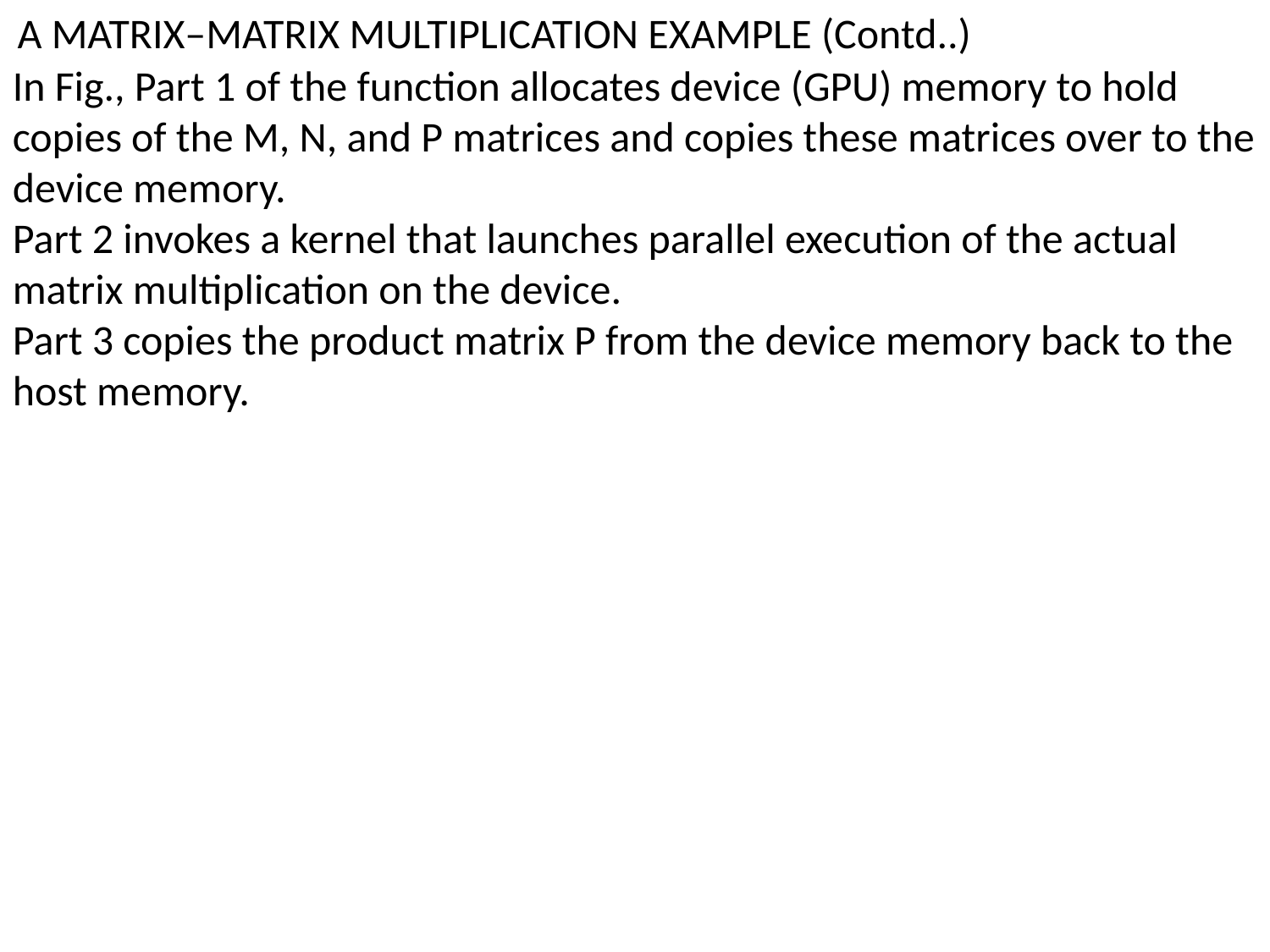

A MATRIX–MATRIX MULTIPLICATION EXAMPLE (Contd..)
In Fig., Part 1 of the function allocates device (GPU) memory to hold
copies of the M, N, and P matrices and copies these matrices over to the
device memory.
Part 2 invokes a kernel that launches parallel execution of the actual matrix multiplication on the device.
Part 3 copies the product matrix P from the device memory back to the host memory.